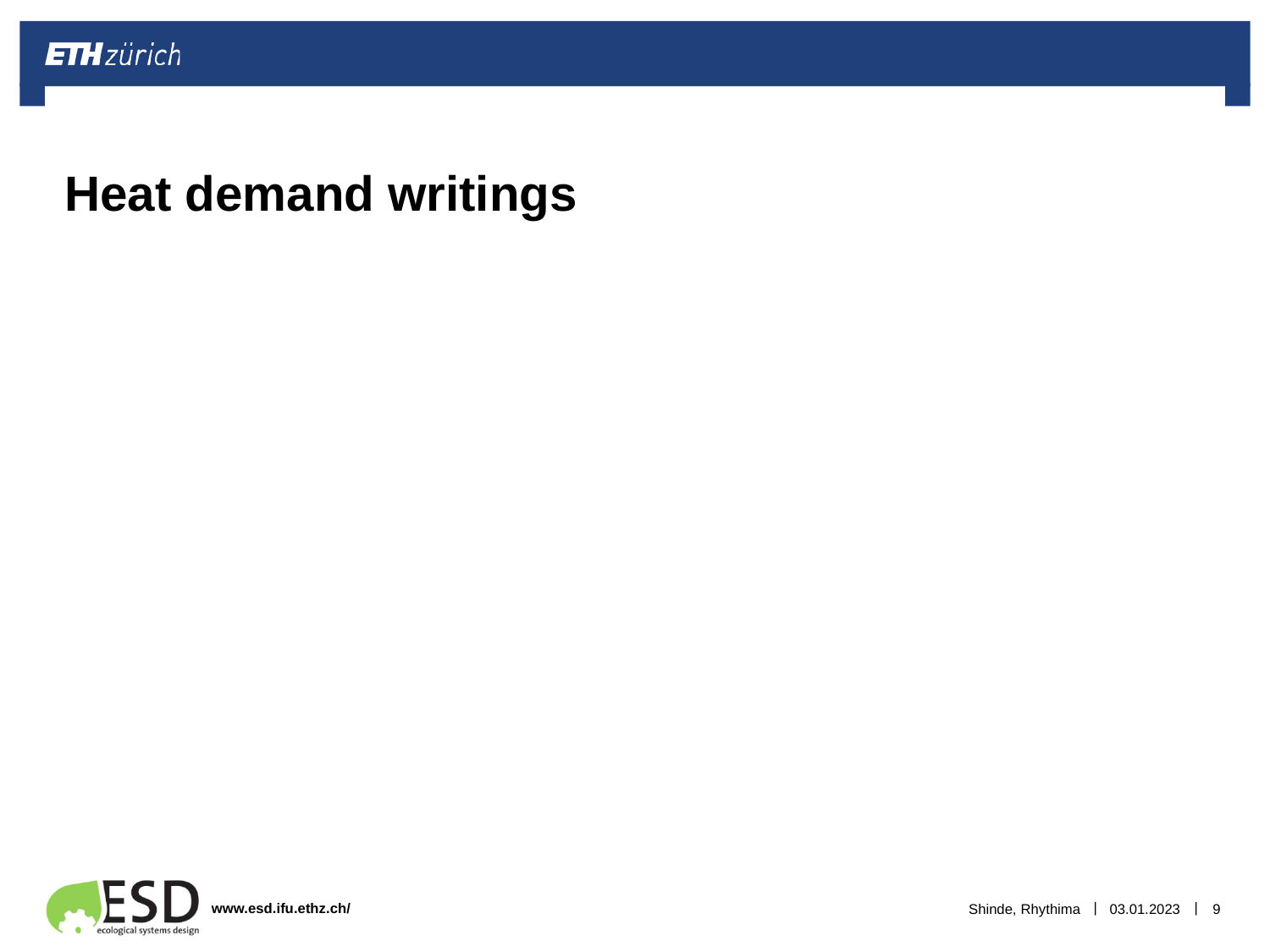

# Heat demand writings

Shinde, Rhythima
03.01.2023
9